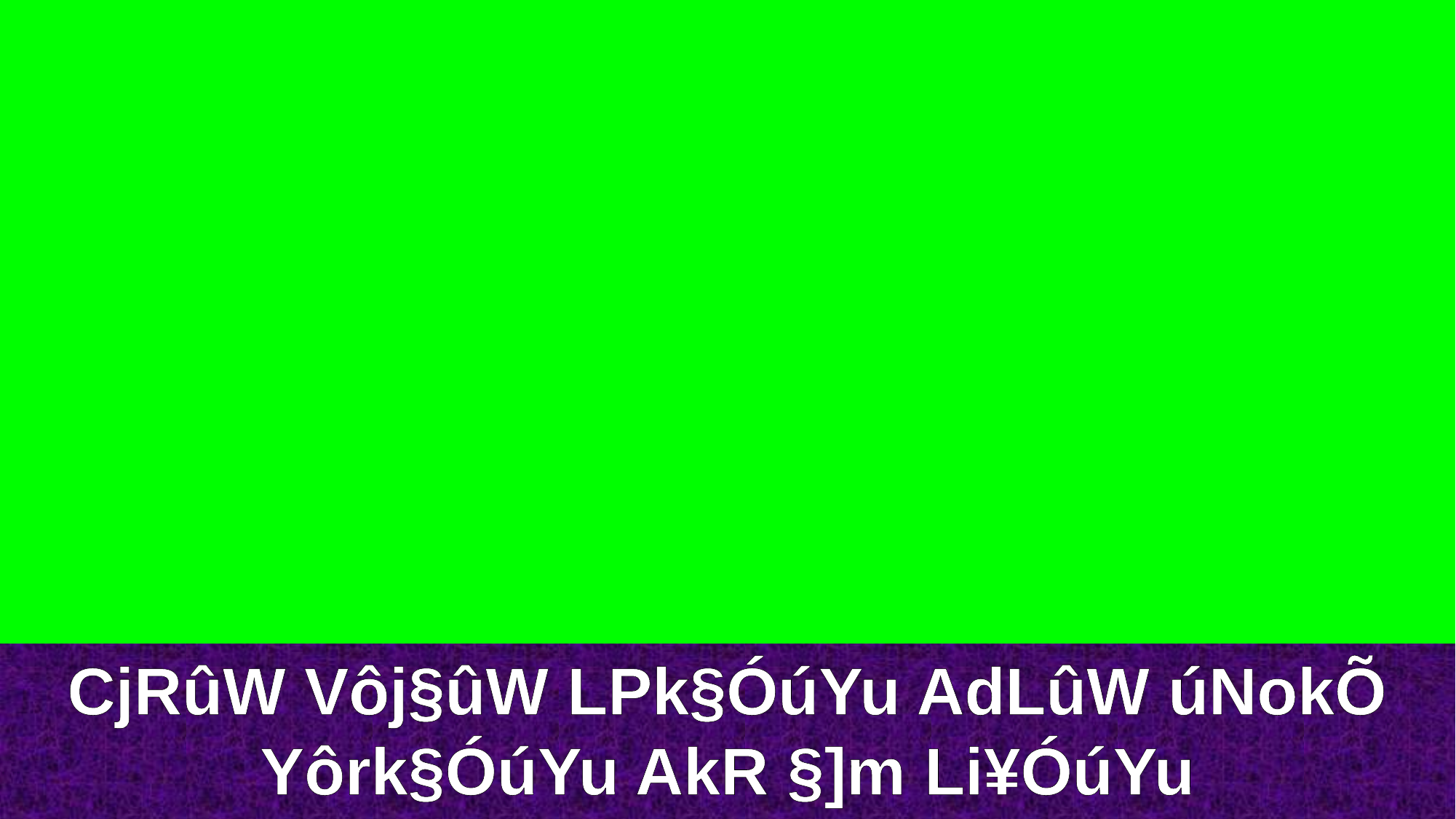

CjRûW Vôj§ûW LPk§ÓúYu AdLûW úNokÕ Yôrk§ÓúYu AkR §]m Li¥ÓúYu